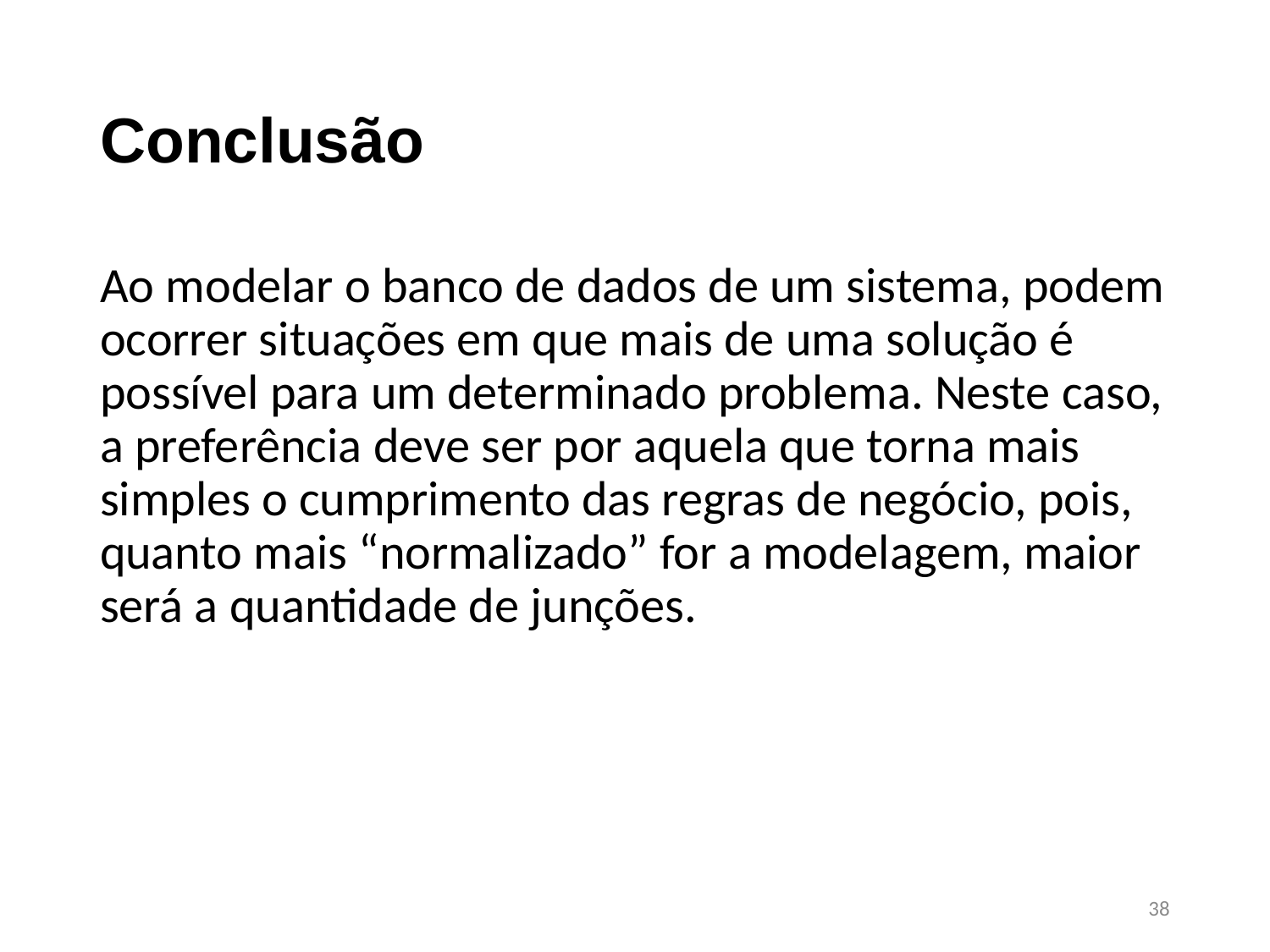

# Conclusão
Ao modelar o banco de dados de um sistema, podem ocorrer situações em que mais de uma solução é possível para um determinado problema. Neste caso, a preferência deve ser por aquela que torna mais simples o cumprimento das regras de negócio, pois, quanto mais “normalizado” for a modelagem, maior será a quantidade de junções.

38